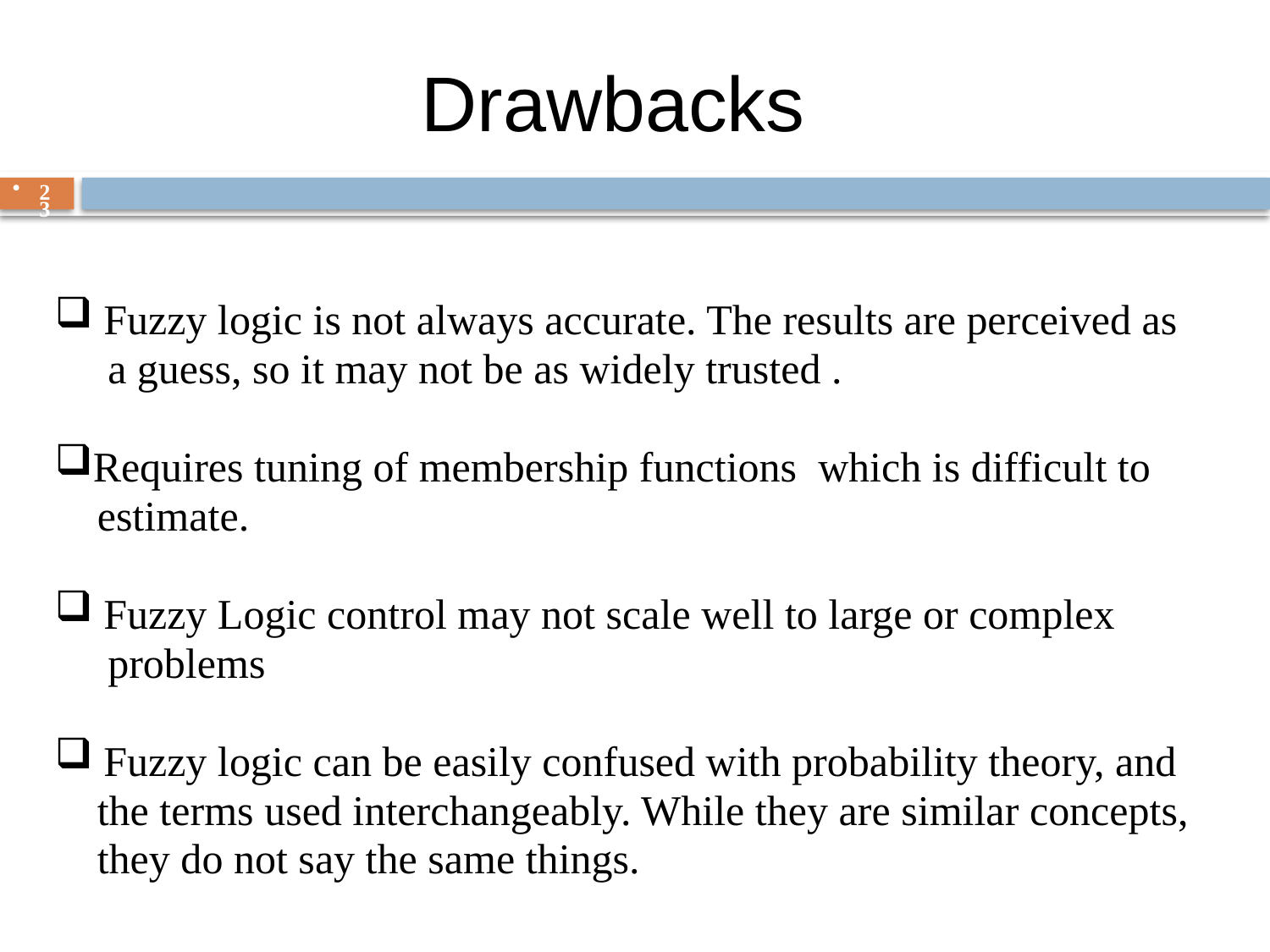

# Drawbacks
23
 Fuzzy logic is not always accurate. The results are perceived as
     a guess, so it may not be as widely trusted .

Requires tuning of membership functions  which is difficult to
    estimate.

 Fuzzy Logic control may not scale well to large or complex
     problems

 Fuzzy logic can be easily confused with probability theory, and
    the terms used interchangeably. While they are similar concepts,
    they do not say the same things.